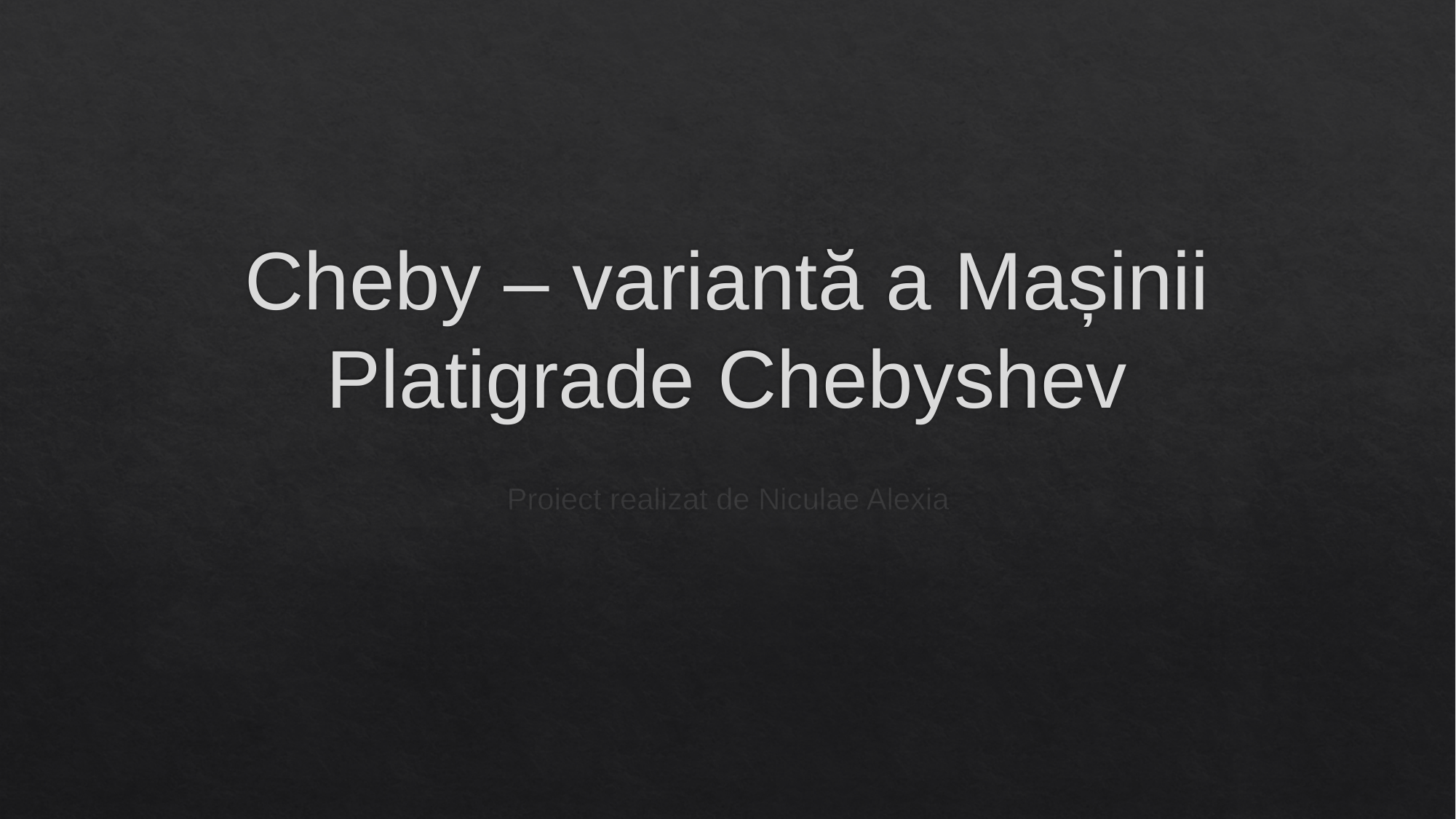

# Cheby – variantă a Mașinii Platigrade Chebyshev
Proiect realizat de Niculae Alexia